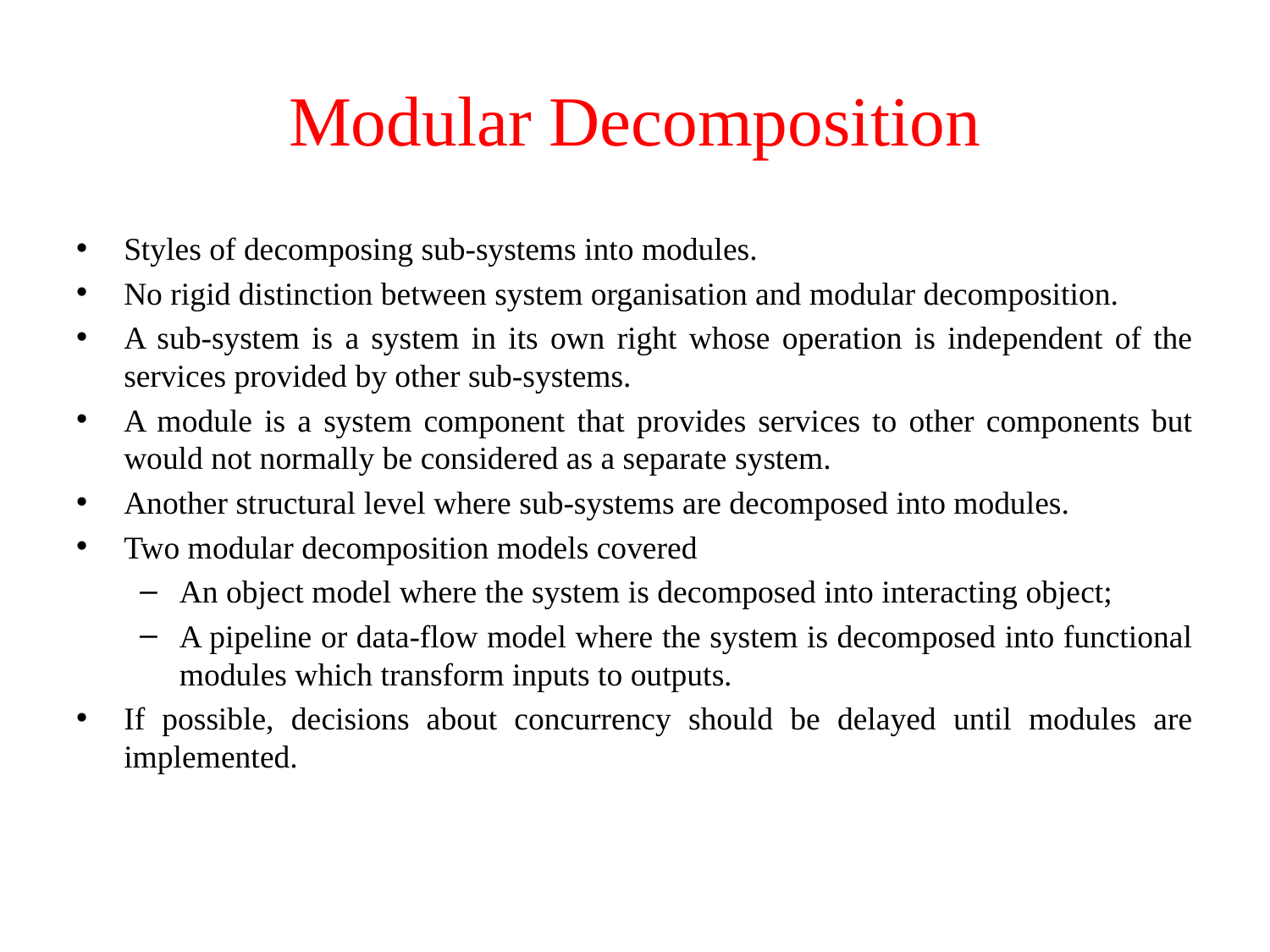

# Modular Decomposition
Styles of decomposing sub-systems into modules.
No rigid distinction between system organisation and modular decomposition.
A sub-system is a system in its own right whose operation is independent of the services provided by other sub-systems.
A module is a system component that provides services to other components but would not normally be considered as a separate system.
Another structural level where sub-systems are decomposed into modules.
Two modular decomposition models covered
An object model where the system is decomposed into interacting object;
A pipeline or data-flow model where the system is decomposed into functional modules which transform inputs to outputs.
If possible, decisions about concurrency should be delayed until modules are implemented.